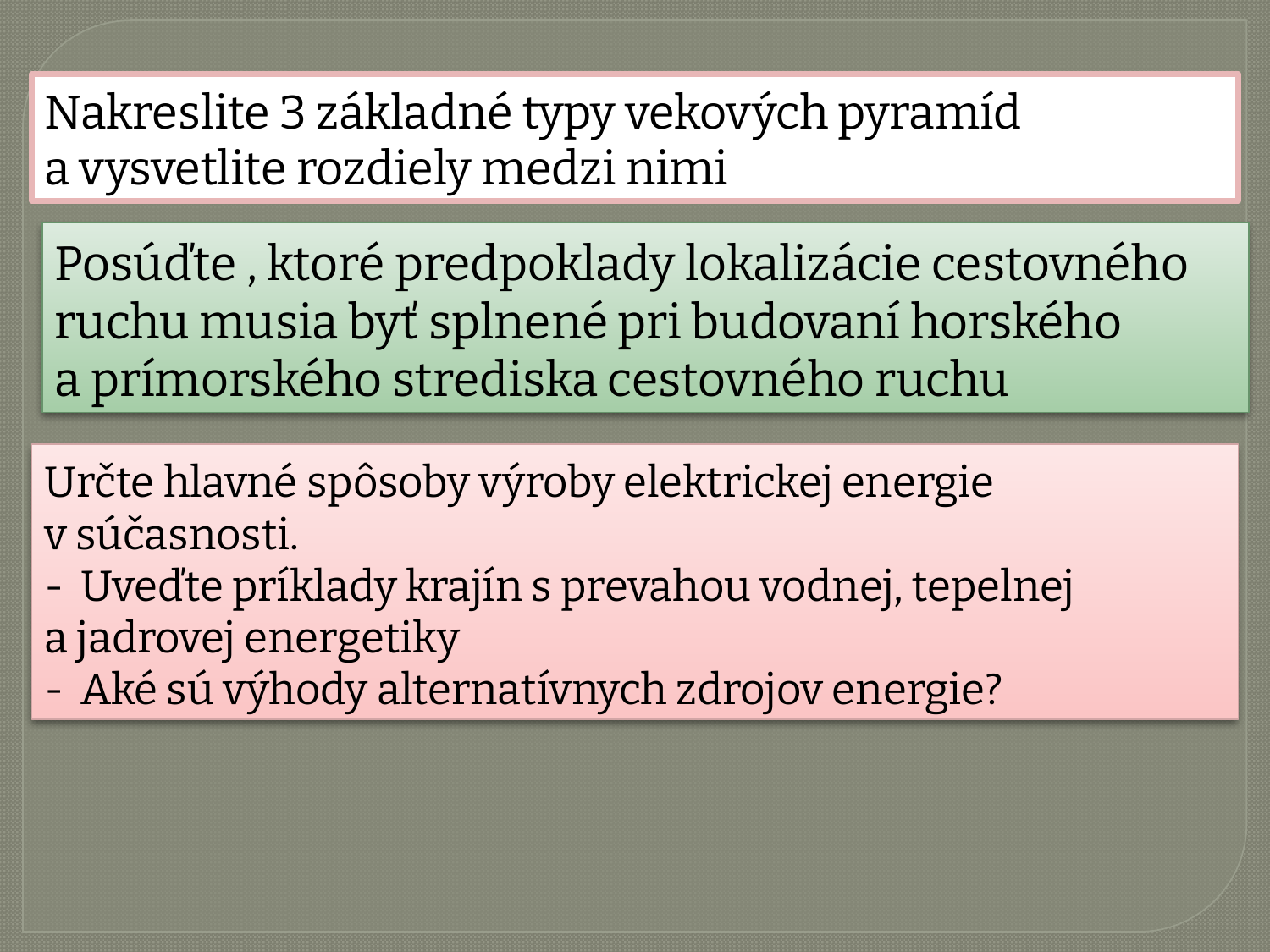

Nakreslite 3 základné typy vekových pyramíd a vysvetlite rozdiely medzi nimi
Posúďte , ktoré predpoklady lokalizácie cestovného ruchu musia byť splnené pri budovaní horského a prímorského strediska cestovného ruchu

Určte hlavné spôsoby výroby elektrickej energie v súčasnosti.
-  Uveďte príklady krajín s prevahou vodnej, tepelnej a jadrovej energetiky
-  Aké sú výhody alternatívnych zdrojov energie?